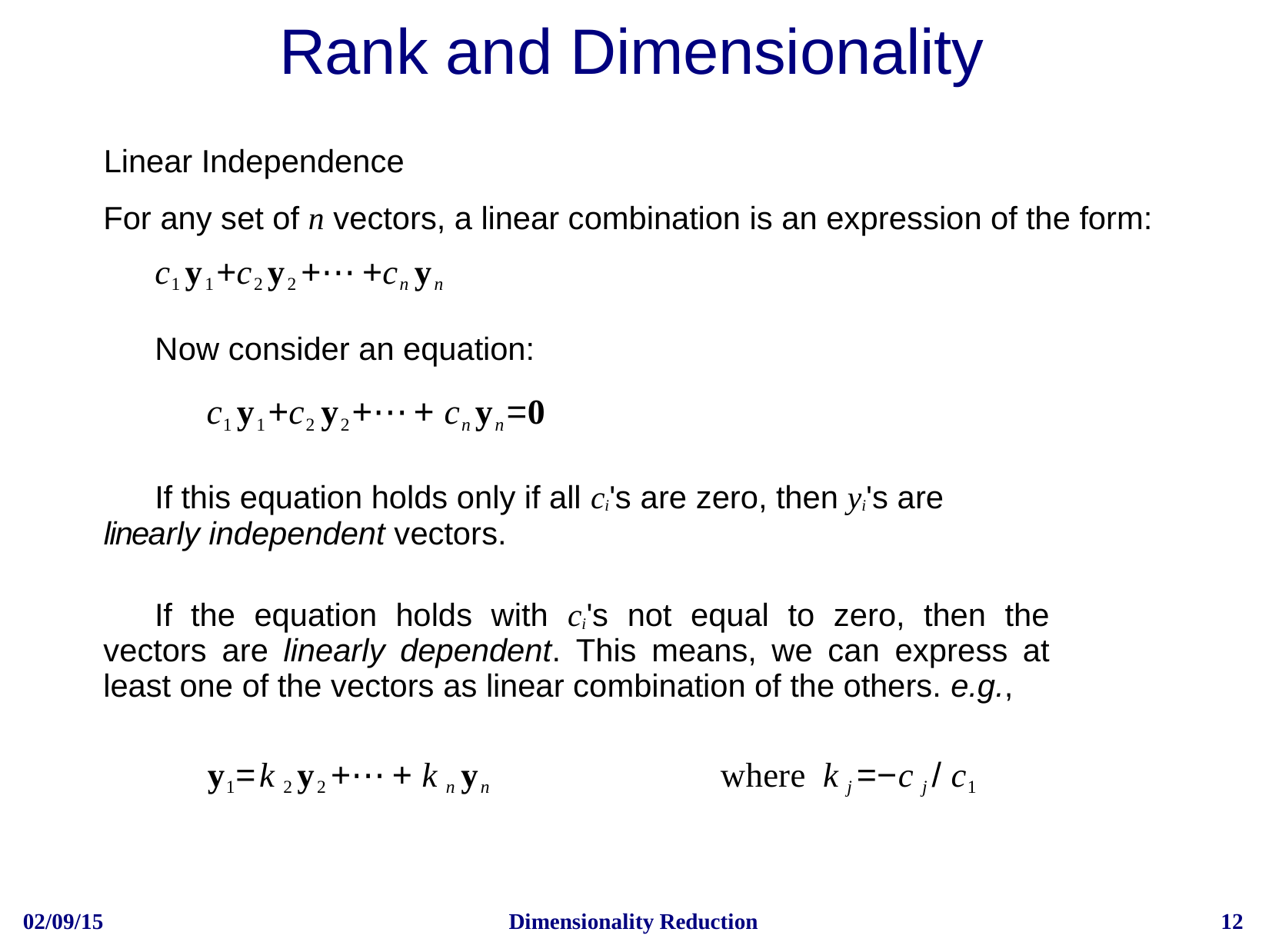

# Rank and Dimensionality
Linear Independence
For any set of n vectors, a linear combination is an expression of the form:
c1 y1+c2 y2 +⋯+cn yn
Now consider an equation:
c1 y1+c2 y2+⋯+ cn yn=0

If this equation holds only if all ci's are zero, then yi's are linearly independent vectors.

If the equation holds with ci's not equal to zero, then the vectors are linearly dependent. This means, we can express at least one of the vectors as linear combination of the others. e.g.,

y1=k 2 y2 +⋯+ k n yn	where  k j =−c j / c1
02/09/15
Dimensionality Reduction
12